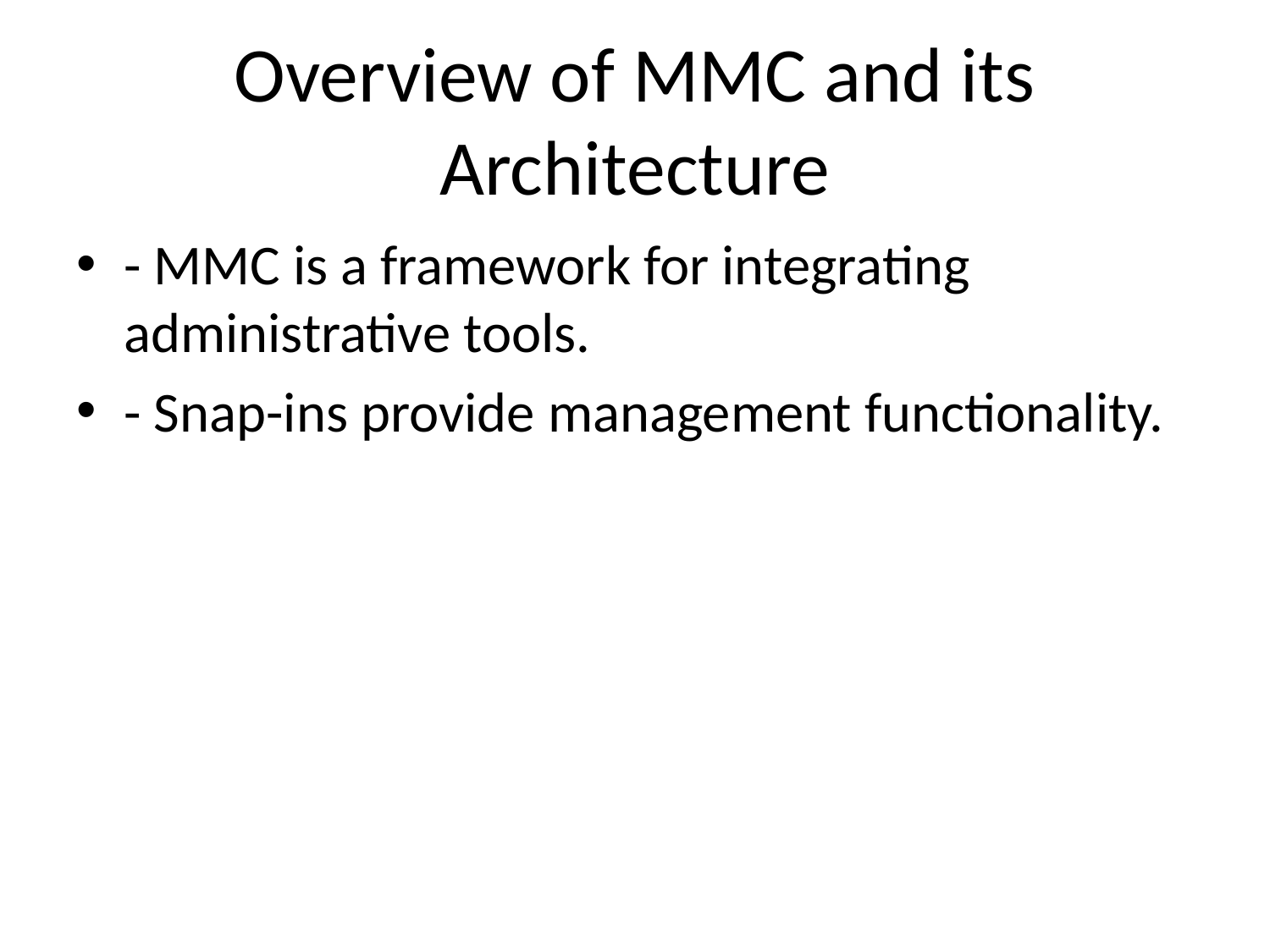

# Overview of MMC and its Architecture
- MMC is a framework for integrating administrative tools.
- Snap-ins provide management functionality.